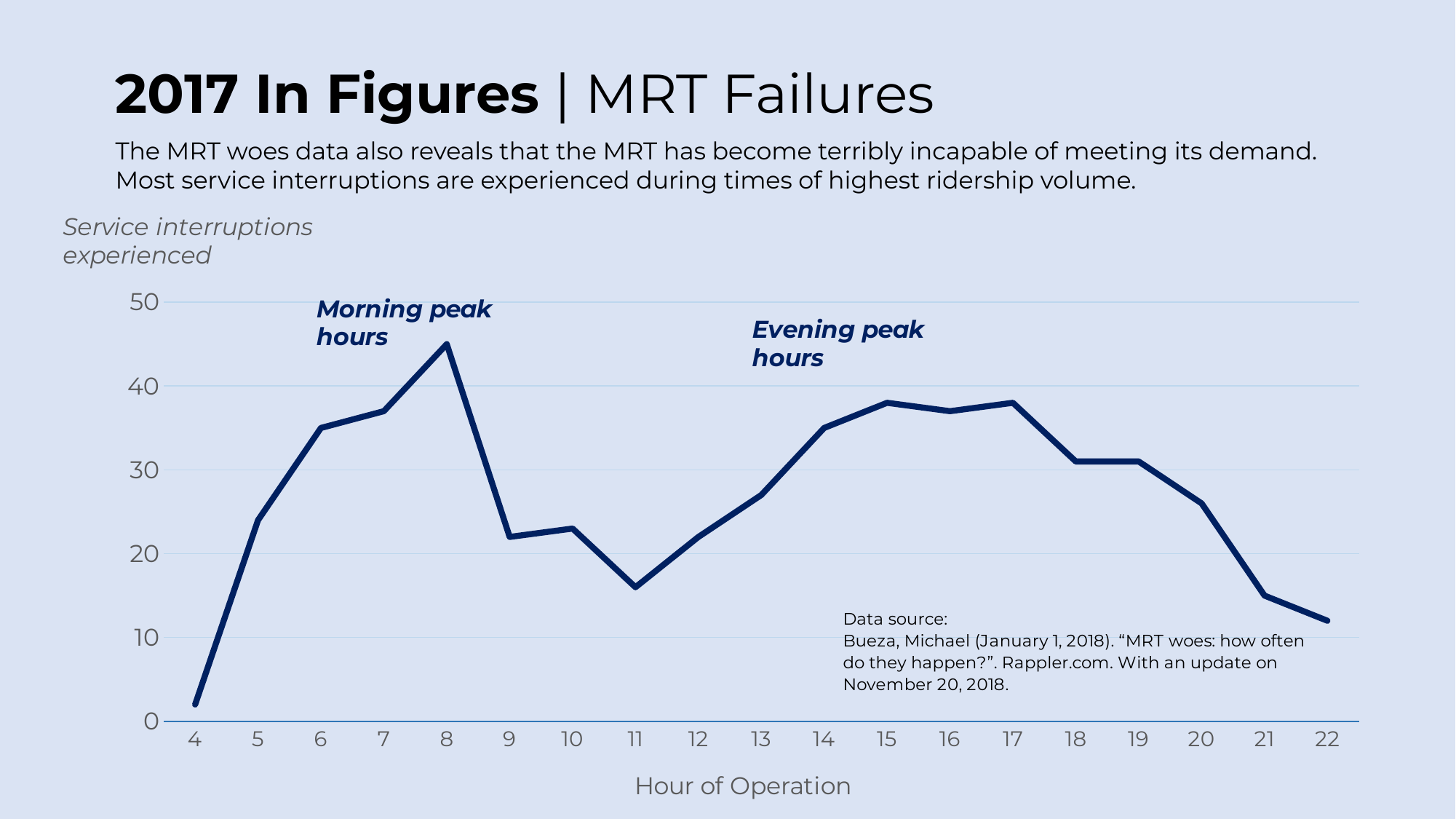

2017 In Figures | MRT Failures
The MRT woes data also reveals that the MRT has become terribly incapable of meeting its demand. Most service interruptions are experienced during times of highest ridership volume.

### Chart

| Category | Problems |
|---|---|
| 4 | 2.0 |
| 5 | 24.0 |
| 6 | 35.0 |
| 7 | 37.0 |
| 8 | 45.0 |
| 9 | 22.0 |
| 10 | 23.0 |
| 11 | 16.0 |
| 12 | 22.0 |
| 13 | 27.0 |
| 14 | 35.0 |
| 15 | 38.0 |
| 16 | 37.0 |
| 17 | 38.0 |
| 18 | 31.0 |
| 19 | 31.0 |
| 20 | 26.0 |
| 21 | 15.0 |
| 22 | 12.0 |